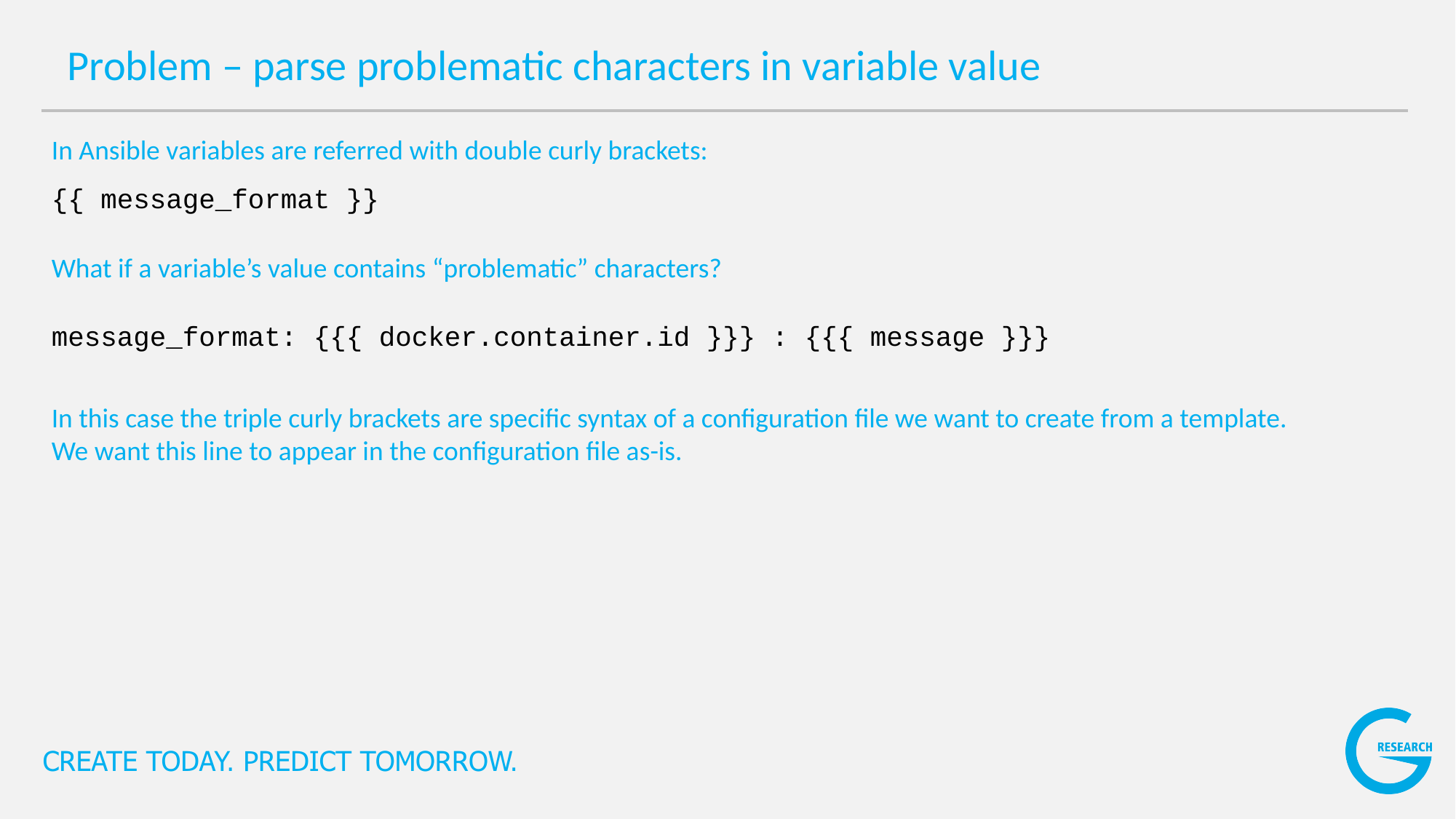

Problem – parse problematic characters in variable value
In Ansible variables are referred with double curly brackets:
{{ message_format }}
What if a variable’s value contains “problematic” characters?

message_format: {{{ docker.container.id }}} : {{{ message }}}

In this case the triple curly brackets are specific syntax of a configuration file we want to create from a template. We want this line to appear in the configuration file as-is.